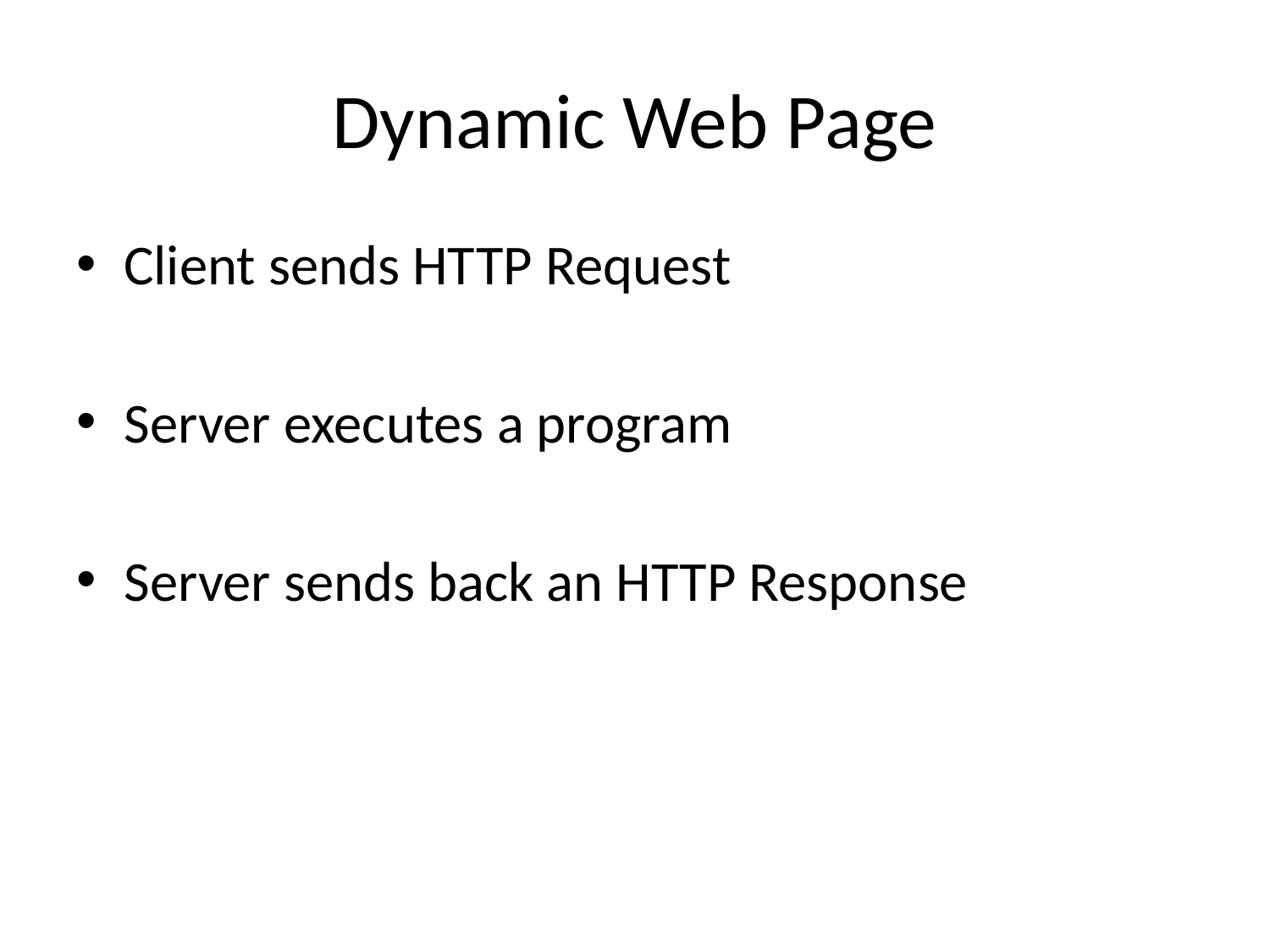

# Dynamic Web Page
Client sends HTTP Request

Server executes a program

Server sends back an HTTP Response